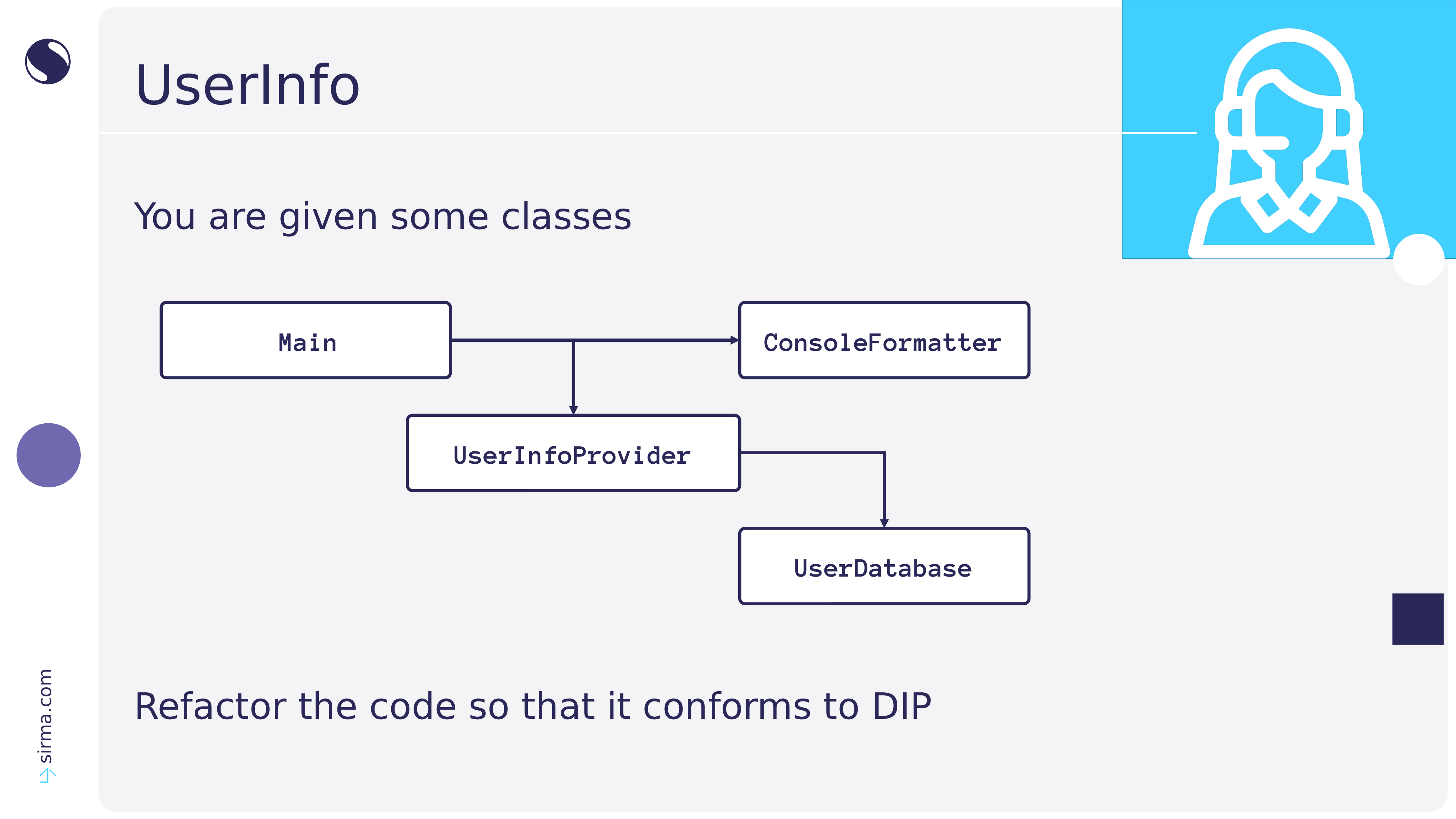

# UserInfo
You are given some classes

Refactor the code so that it conforms to DIP

 Main
ConsoleFormatter
UserInfoProvider
UserDatabase